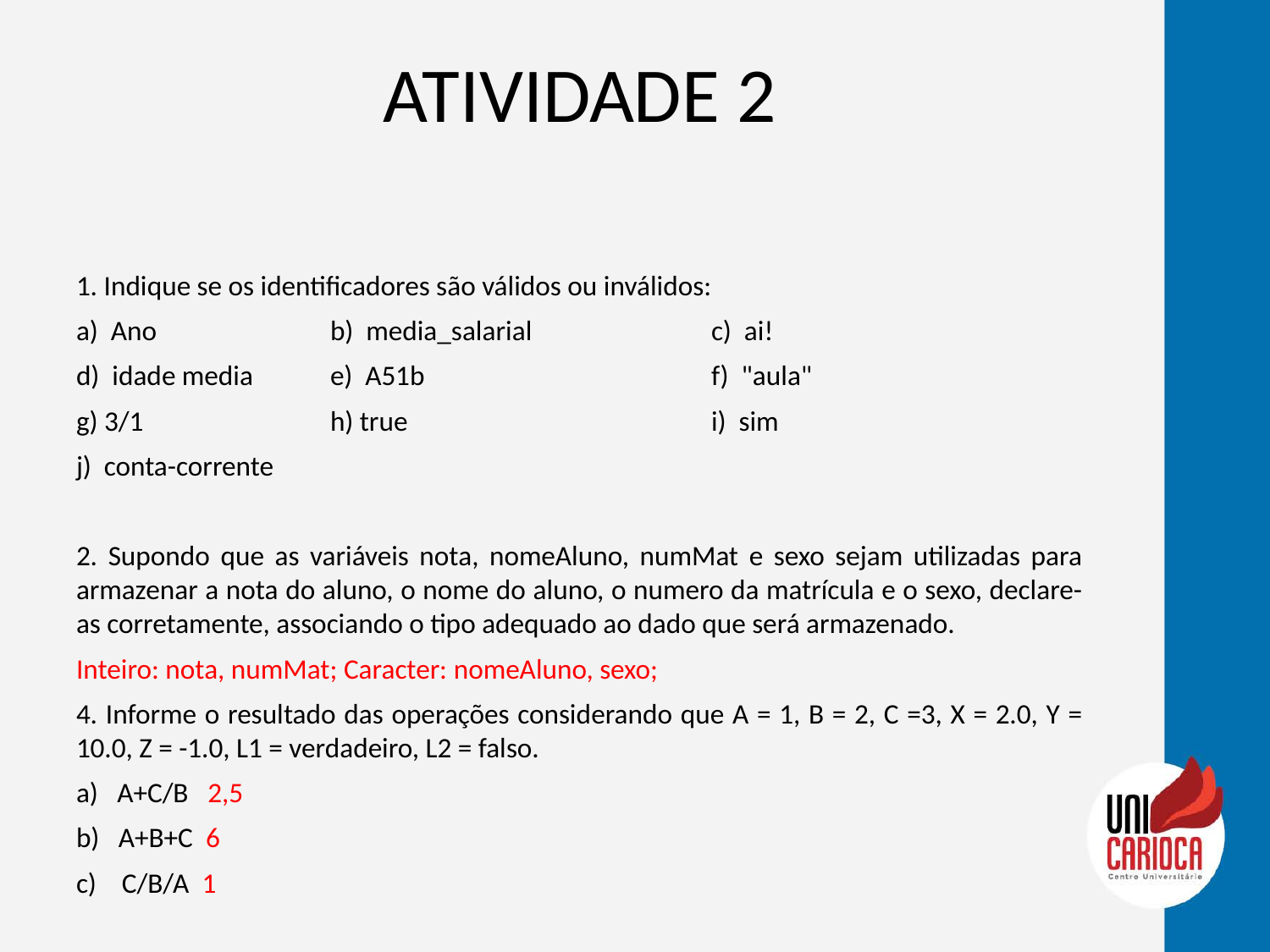

# ATIVIDADE 2

1. Indique se os identificadores são válidos ou inválidos:
a)  Ano		b)  media_salarial		c)  ai!
d)  idade media 	e)  A51b			f)  "aula"
g) 3/1		h) true			i)  sim
j)  conta-corrente

2. Supondo que as variáveis nota, nomeAluno, numMat e sexo sejam utilizadas para armazenar a nota do aluno, o nome do aluno, o numero da matrícula e o sexo, declare-as corretamente, associando o tipo adequado ao dado que será armazenado.
Inteiro: nota, numMat; Caracter: nomeAluno, sexo;
4. Informe o resultado das operações considerando que A = 1, B = 2, C =3, X = 2.0, Y = 10.0, Z = -1.0, L1 = verdadeiro, L2 = falso.
a)   A+C/B   2,5
b)   A+B+C  6
c)    C/B/A  1